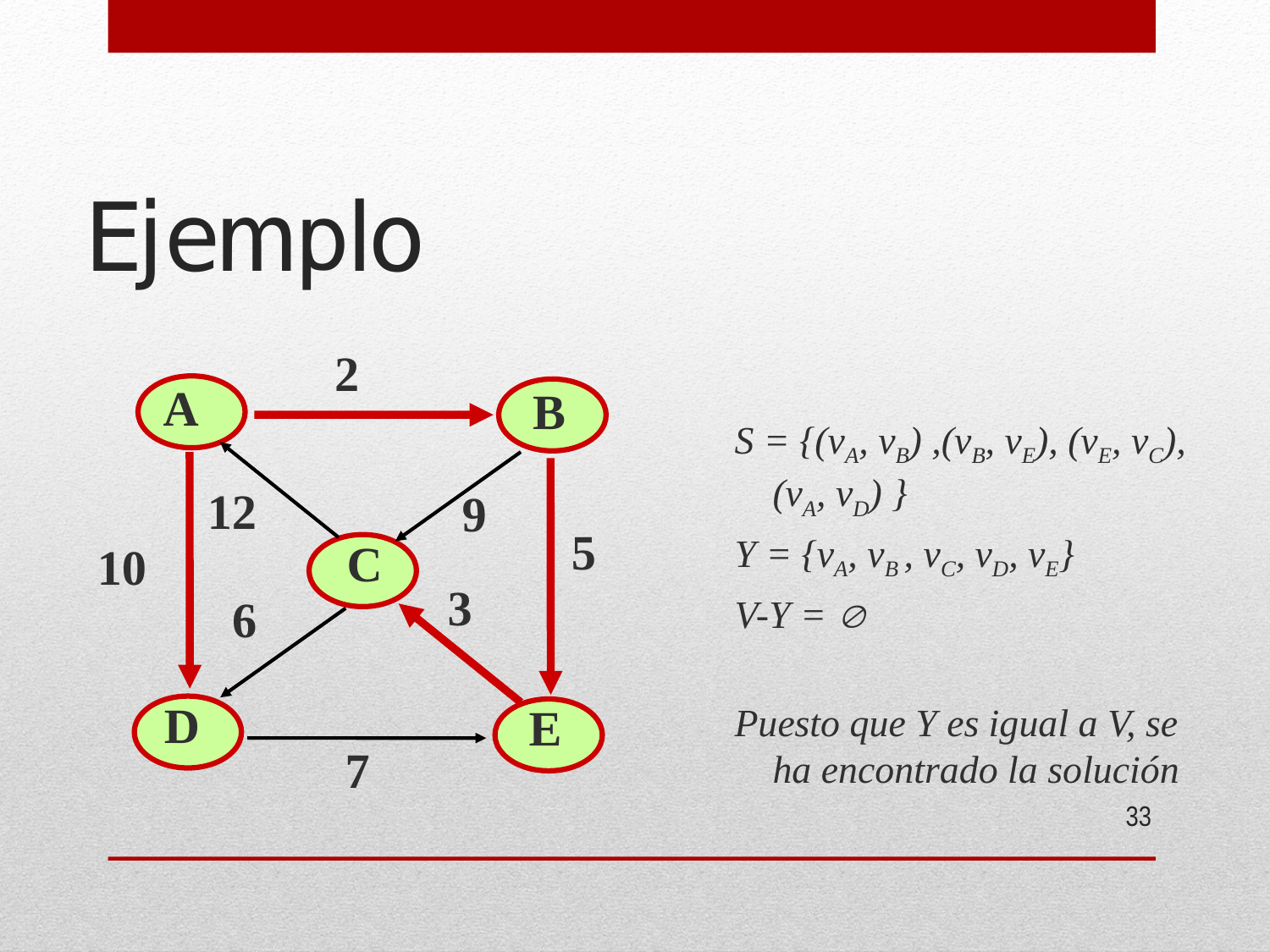

# Ejemplo
S = {(vA, vB) ,(vB, vE), (vE, vC), (vA, vD) }
Y = {vA, vB , vC, vD, vE}
V-Y = ∅

Puesto que Y es igual a V, se ha encontrado la solución
2
A
 B

12
9
5
 C
10

3
6

 D
 E

7

33